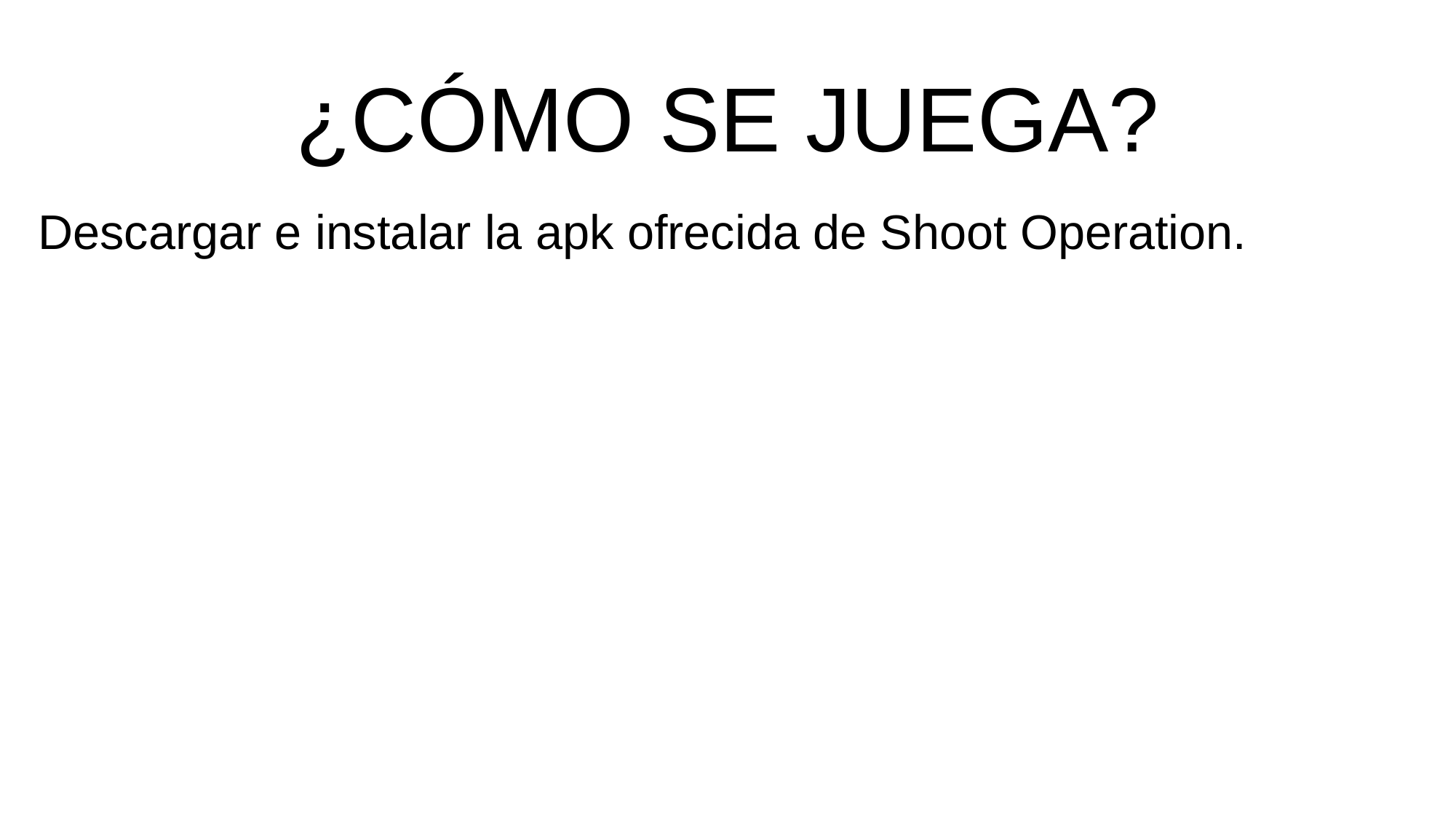

# ¿CÓMO SE JUEGA?
Descargar e instalar la apk ofrecida de Shoot Operation.